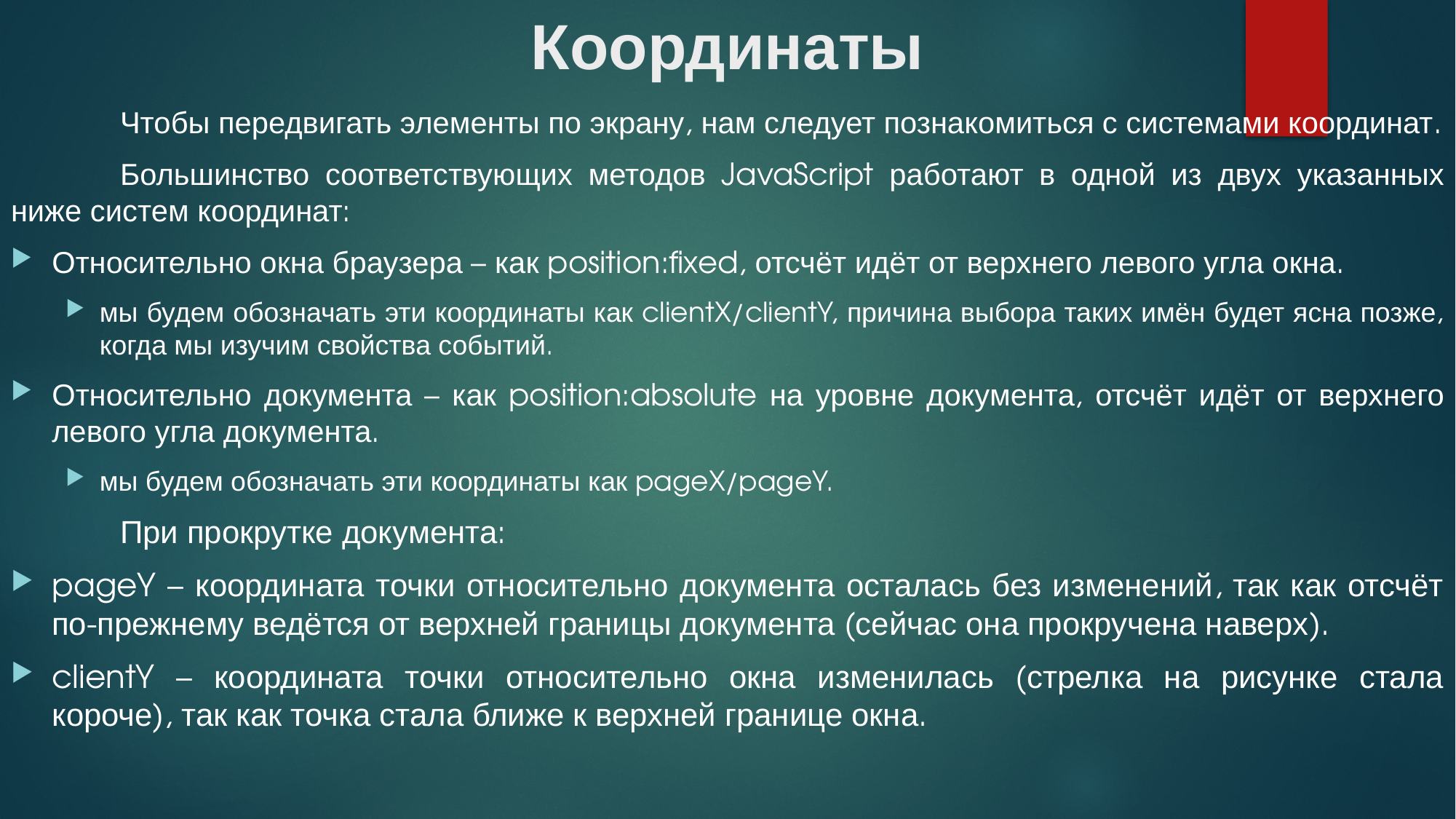

# Координаты
	Чтобы передвигать элементы по экрану, нам следует познакомиться с системами координат.
	Большинство соответствующих методов JavaScript работают в одной из двух указанных ниже систем координат:
Относительно окна браузера – как position:fixed, отсчёт идёт от верхнего левого угла окна.
мы будем обозначать эти координаты как clientX/clientY, причина выбора таких имён будет ясна позже, когда мы изучим свойства событий.
Относительно документа – как position:absolute на уровне документа, отсчёт идёт от верхнего левого угла документа.
мы будем обозначать эти координаты как pageX/pageY.
	При прокрутке документа:
pageY – координата точки относительно документа осталась без изменений, так как отсчёт по-прежнему ведётся от верхней границы документа (сейчас она прокручена наверх).
clientY – координата точки относительно окна изменилась (стрелка на рисунке стала короче), так как точка стала ближе к верхней границе окна.